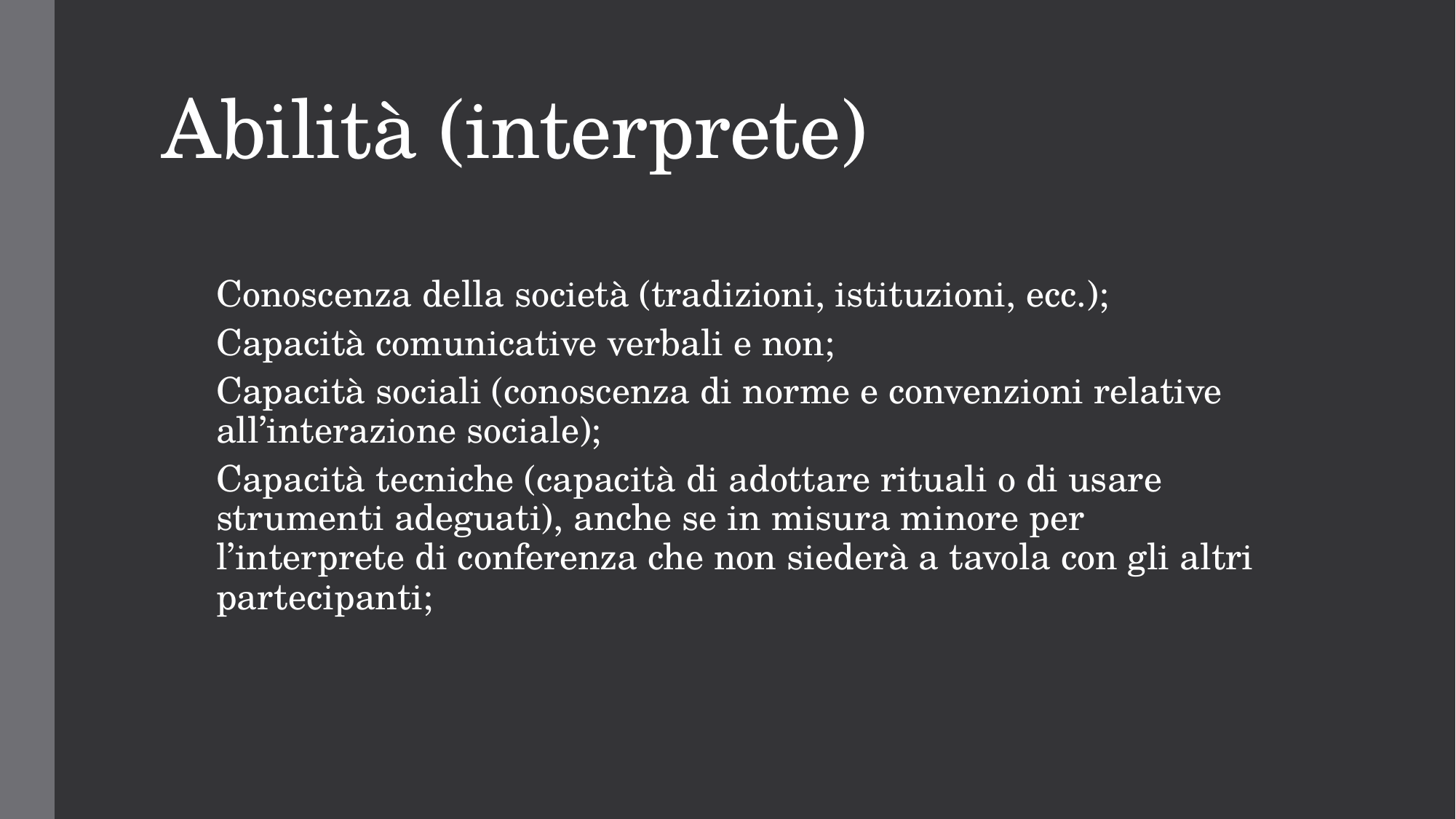

# Abilità (interprete)

Conoscenza della società (tradizioni, istituzioni, ecc.);
Capacità comunicative verbali e non;
Capacità sociali (conoscenza di norme e convenzioni relative all’interazione sociale);
Capacità tecniche (capacità di adottare rituali o di usare strumenti adeguati), anche se in misura minore per l’interprete di conferenza che non siederà a tavola con gli altri partecipanti;